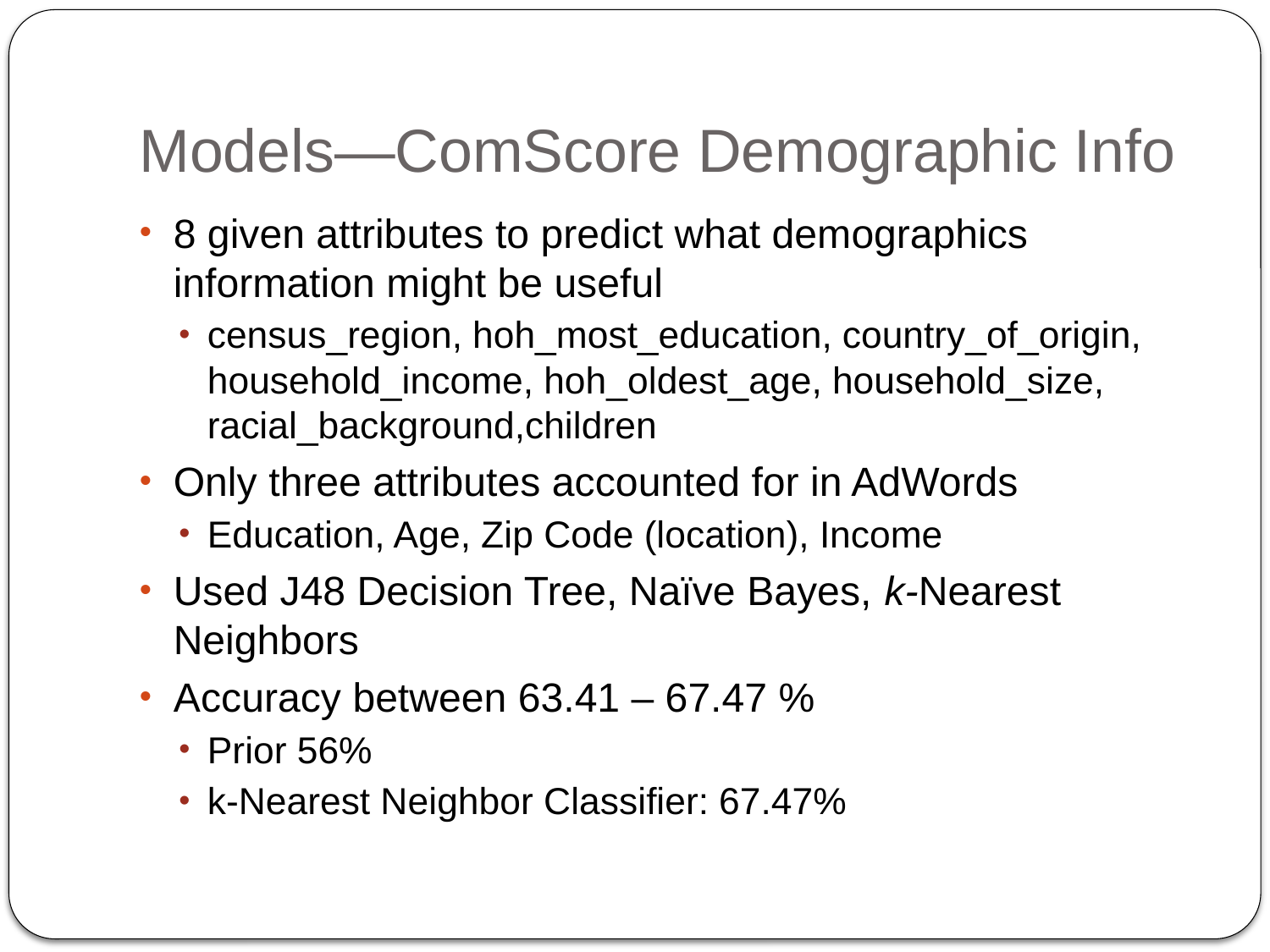

# Models—ComScore Demographic Info
8 given attributes to predict what demographics information might be useful
census_region, hoh_most_education, country_of_origin, household_income, hoh_oldest_age, household_size, racial_background,children
Only three attributes accounted for in AdWords
Education, Age, Zip Code (location), Income
Used J48 Decision Tree, Naïve Bayes, k-Nearest Neighbors
Accuracy between 63.41 – 67.47 %
Prior 56%
k-Nearest Neighbor Classifier: 67.47%